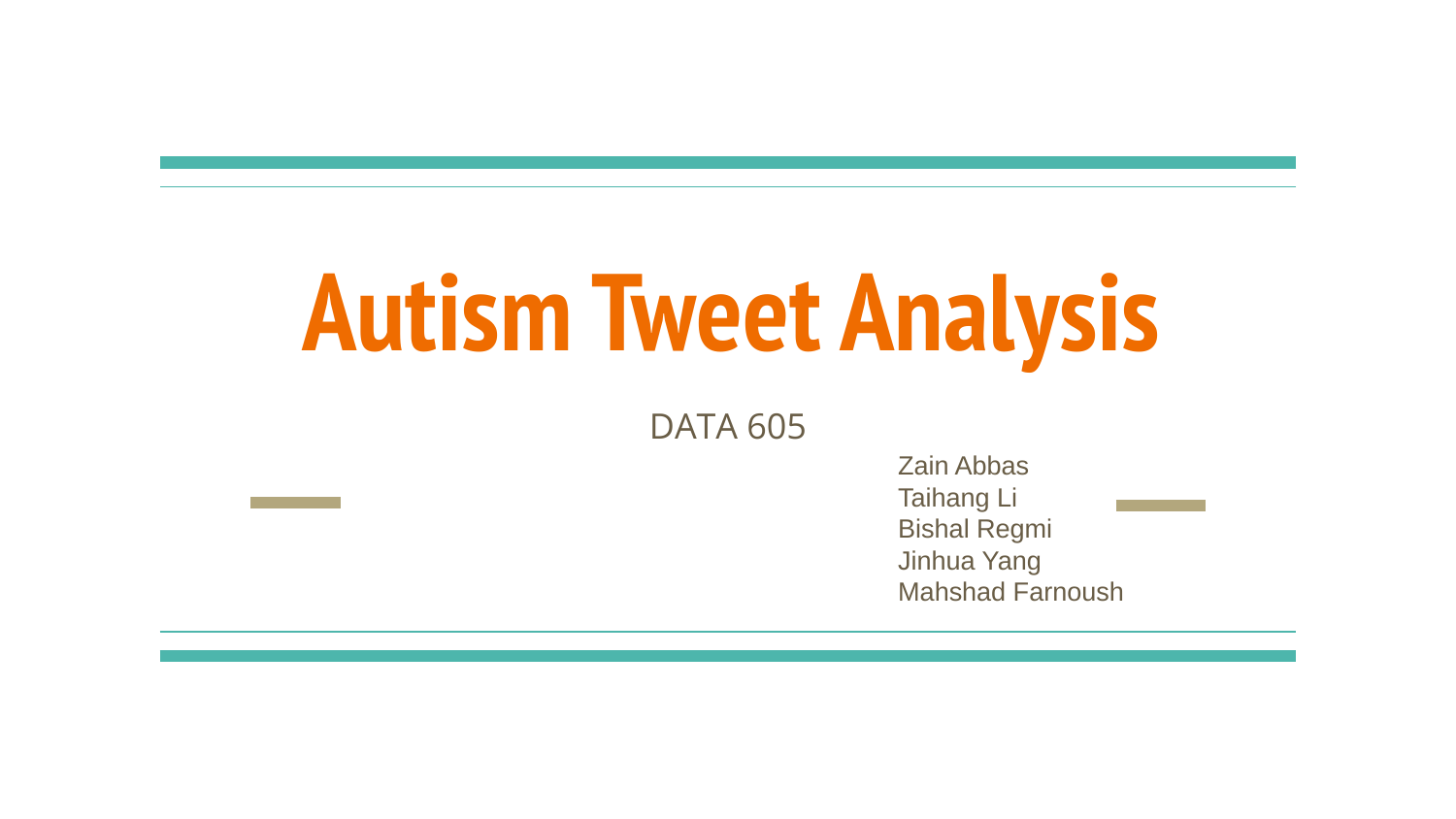

# Autism Tweet Analysis
DATA 605

Zain Abbas
Taihang Li
Bishal Regmi
Jinhua Yang
Mahshad Farnoush